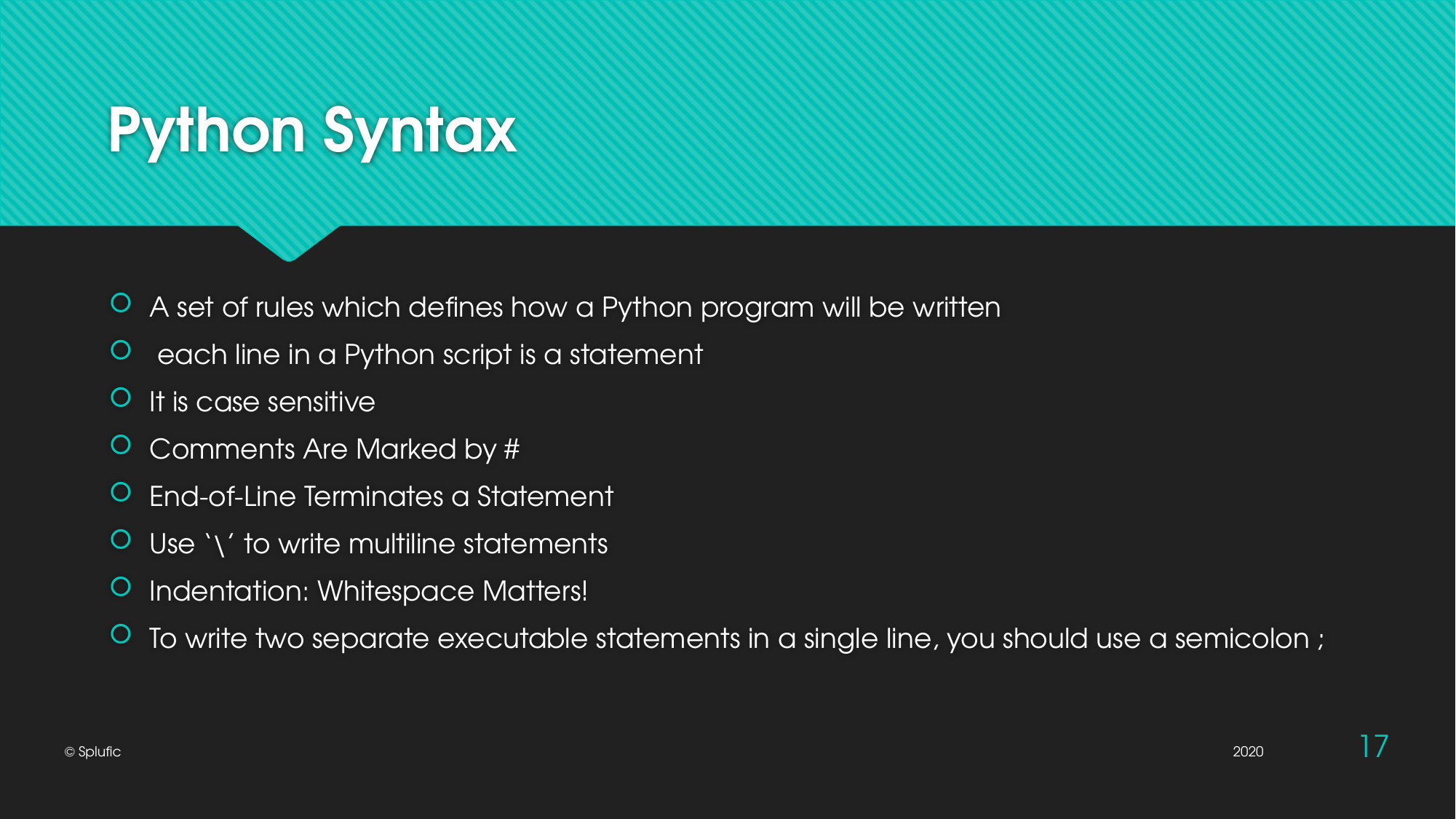

# Python Syntax
A set of rules which defines how a Python program will be written
 each line in a Python script is a statement
It is case sensitive
Comments Are Marked by #
End-of-Line Terminates a Statement
Use ‘\’ to write multiline statements
Indentation: Whitespace Matters!
To write two separate executable statements in a single line, you should use a semicolon ;

17
© Splufic
2020